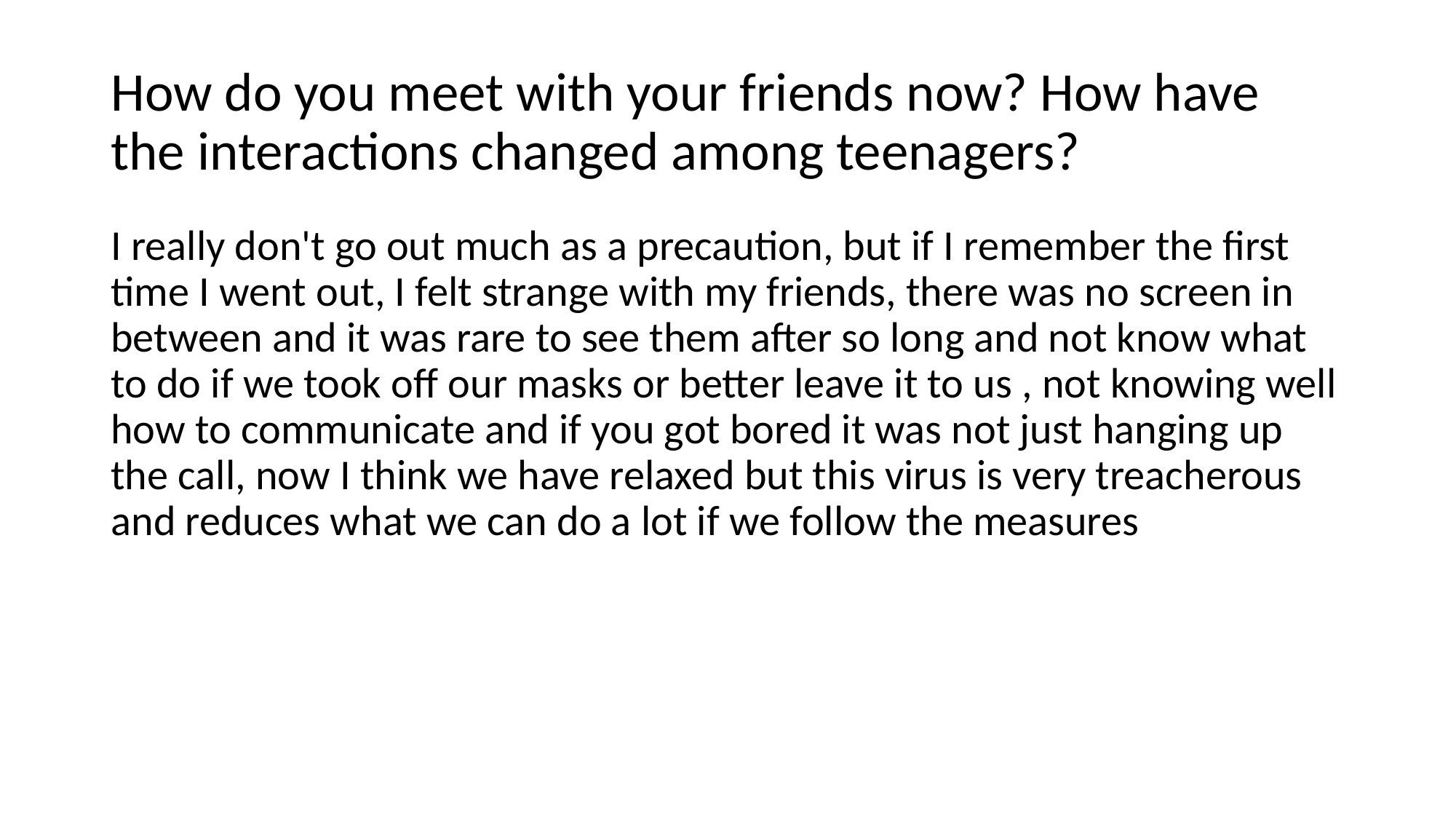

# How do you meet with your friends now? How have the interactions changed among teenagers?
I really don't go out much as a precaution, but if I remember the first time I went out, I felt strange with my friends, there was no screen in between and it was rare to see them after so long and not know what to do if we took off our masks or better leave it to us , not knowing well how to communicate and if you got bored it was not just hanging up the call, now I think we have relaxed but this virus is very treacherous and reduces what we can do a lot if we follow the measures